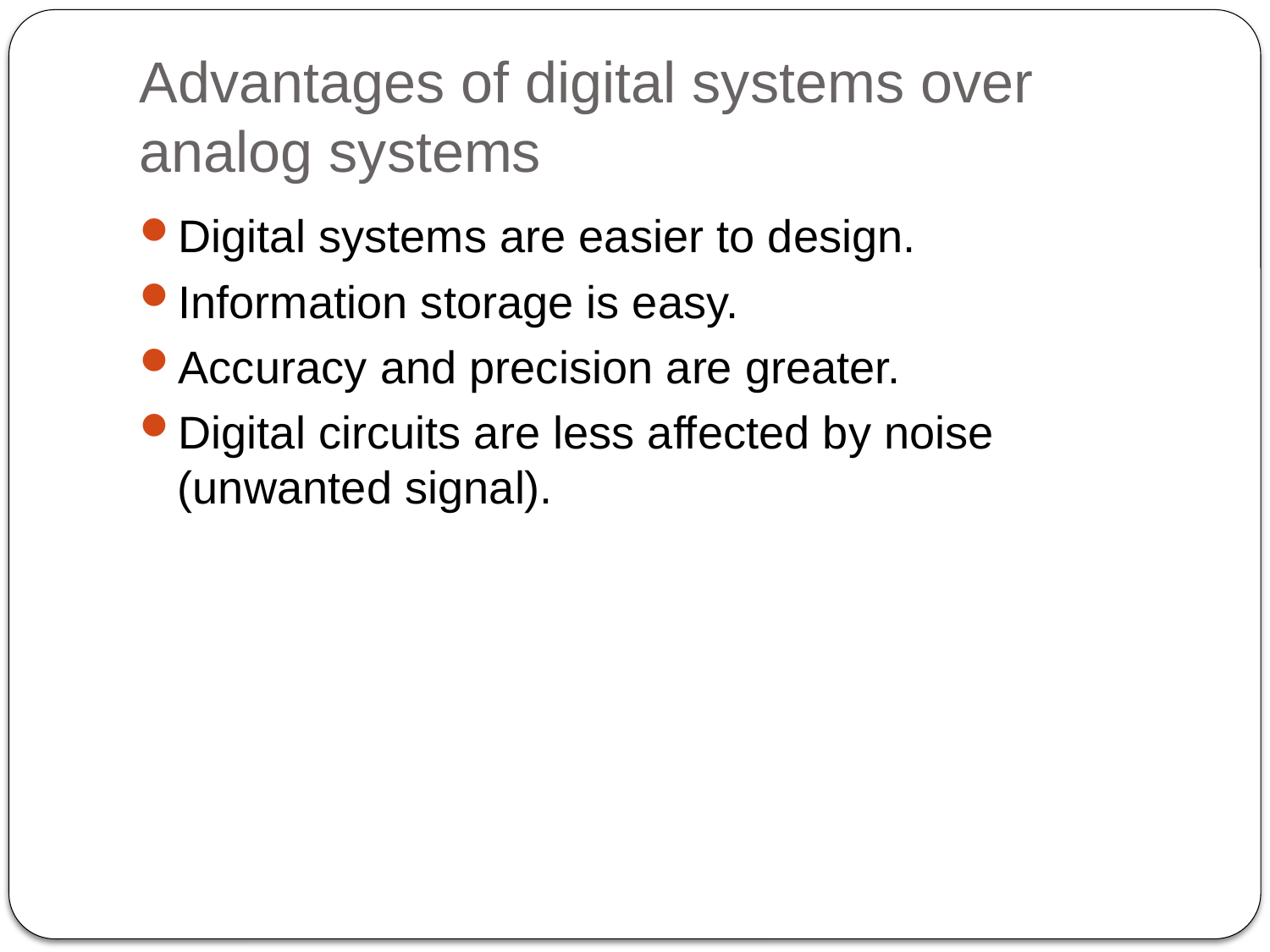

# Advantages of digital systems over analog systems
Digital systems are easier to design.
Information storage is easy.
Accuracy and precision are greater.
Digital circuits are less affected by noise (unwanted signal).